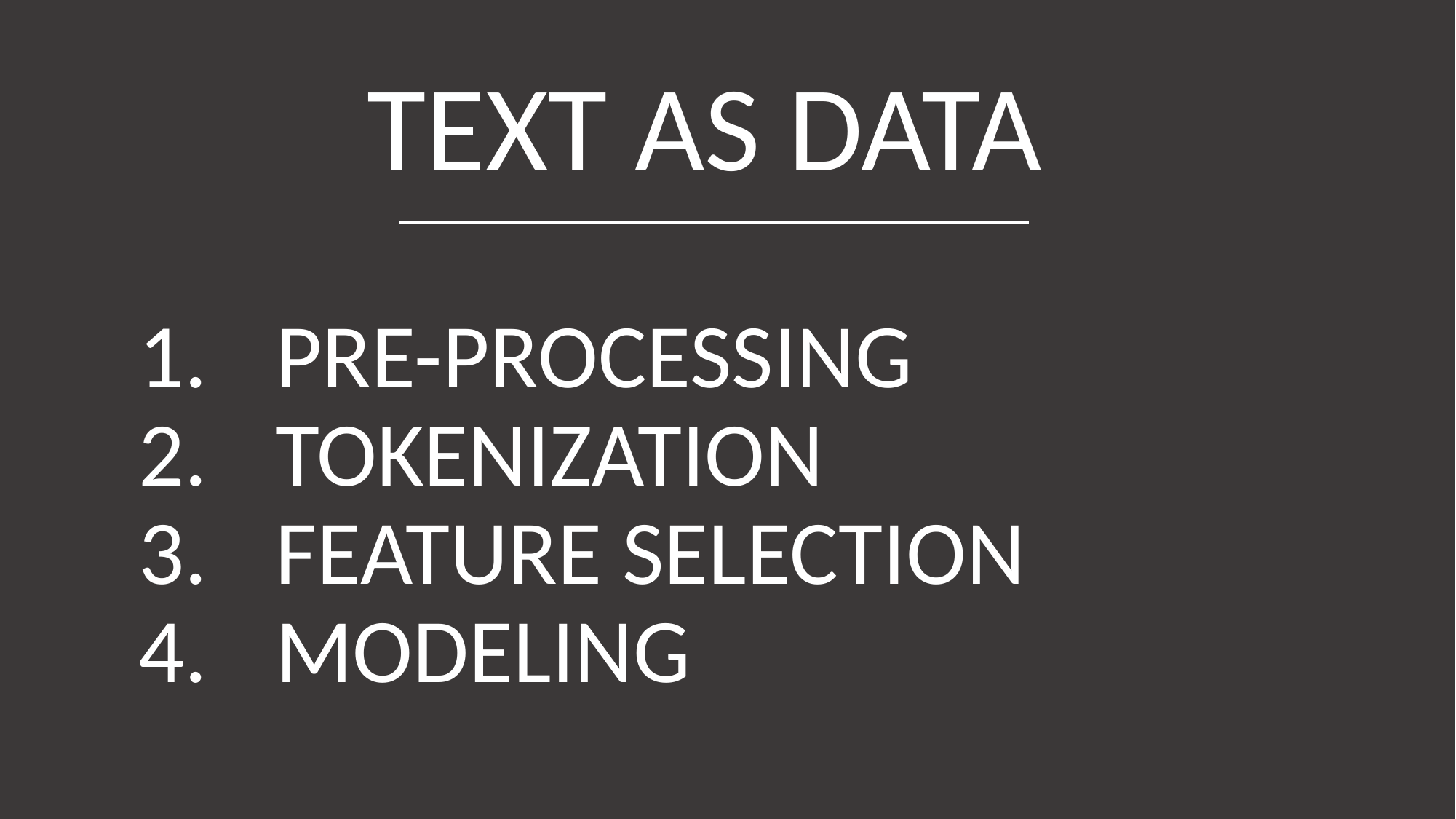

# Text as Data
pre-processing
tokenization
feature selection
modeling